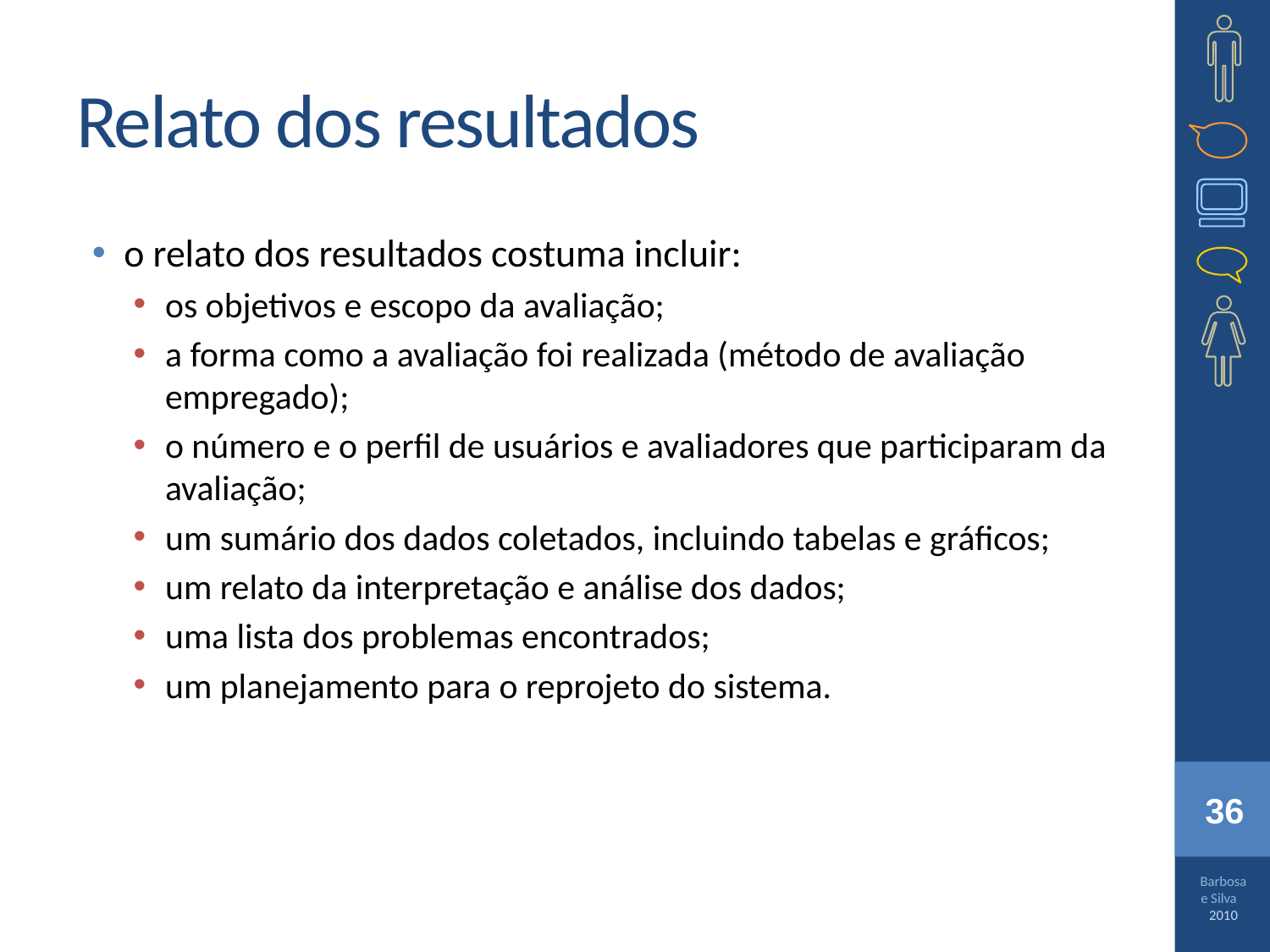

# Relato dos resultados
o relato dos resultados costuma incluir:
os objetivos e escopo da avaliação;  
a forma como a avaliação foi realizada (método de avaliação empregado);  
o número e o perfil de usuários e avaliadores que participaram da avaliação;
um sumário dos dados coletados, incluindo tabelas e gráficos;  
um relato da interpretação e análise dos dados;  
uma lista dos problemas encontrados;  
um planejamento para o reprojeto do sistema.